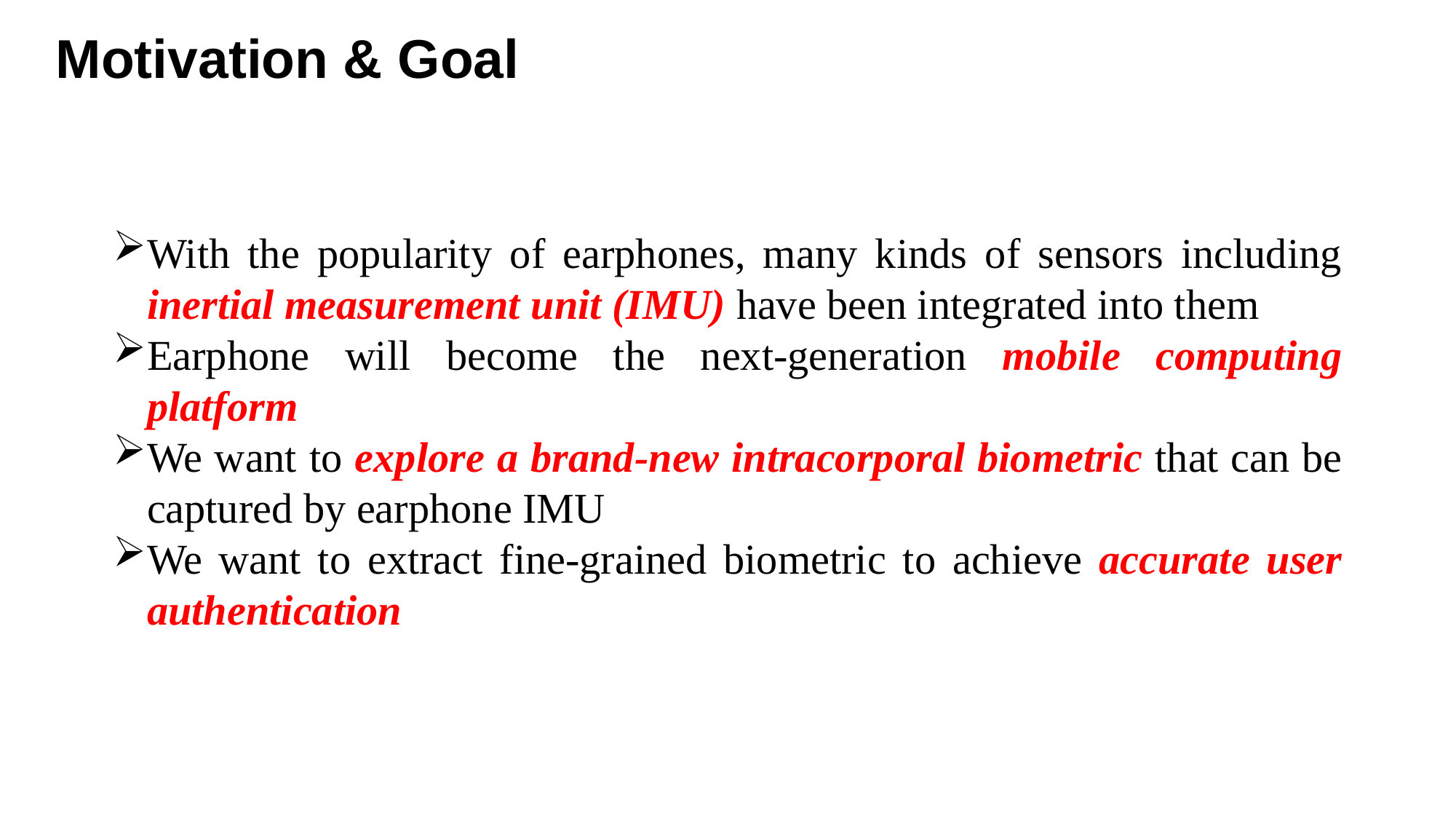

Motivation & Goal
With the popularity of earphones, many kinds of sensors including inertial measurement unit (IMU) have been integrated into them
Earphone will become the next-generation mobile computing platform
We want to explore a brand-new intracorporal biometric that can be captured by earphone IMU
We want to extract fine-grained biometric to achieve accurate user authentication